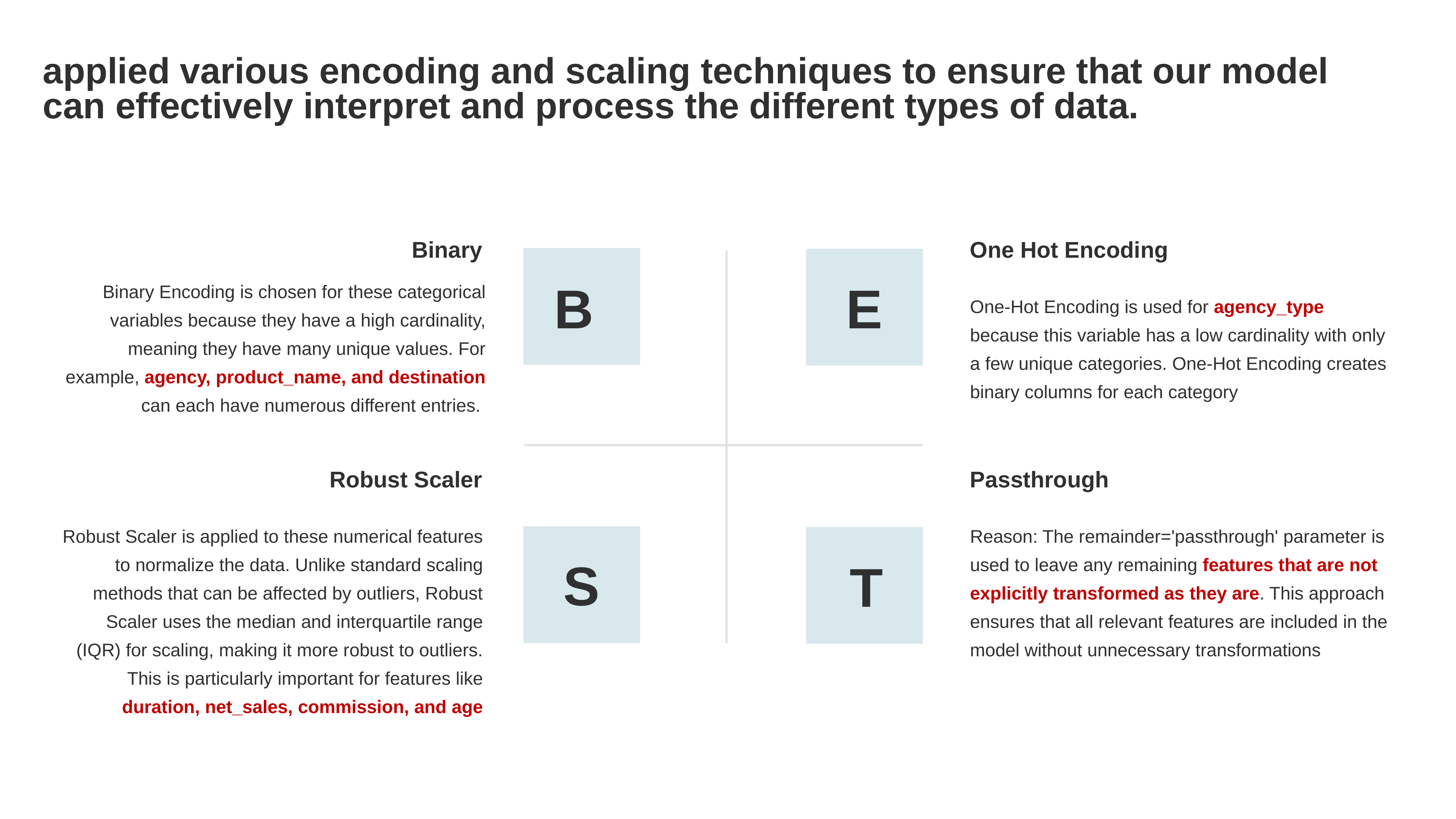

applied various encoding and scaling techniques to ensure that our model can effectively interpret and process the different types of data.
Binary
One Hot Encoding

Binary Encoding is chosen for these categorical variables because they have a high cardinality, meaning they have many unique values. For example, agency, product_name, and destination can each have numerous different entries.
B
E
One-Hot Encoding is used for agency_type because this variable has a low cardinality with only a few unique categories. One-Hot Encoding creates binary columns for each category
Robust Scaler
Passthrough
Robust Scaler is applied to these numerical features to normalize the data. Unlike standard scaling methods that can be affected by outliers, Robust Scaler uses the median and interquartile range (IQR) for scaling, making it more robust to outliers. This is particularly important for features like duration, net_sales, commission, and age
Reason: The remainder='passthrough' parameter is used to leave any remaining features that are not explicitly transformed as they are. This approach ensures that all relevant features are included in the model without unnecessary transformations

S
T